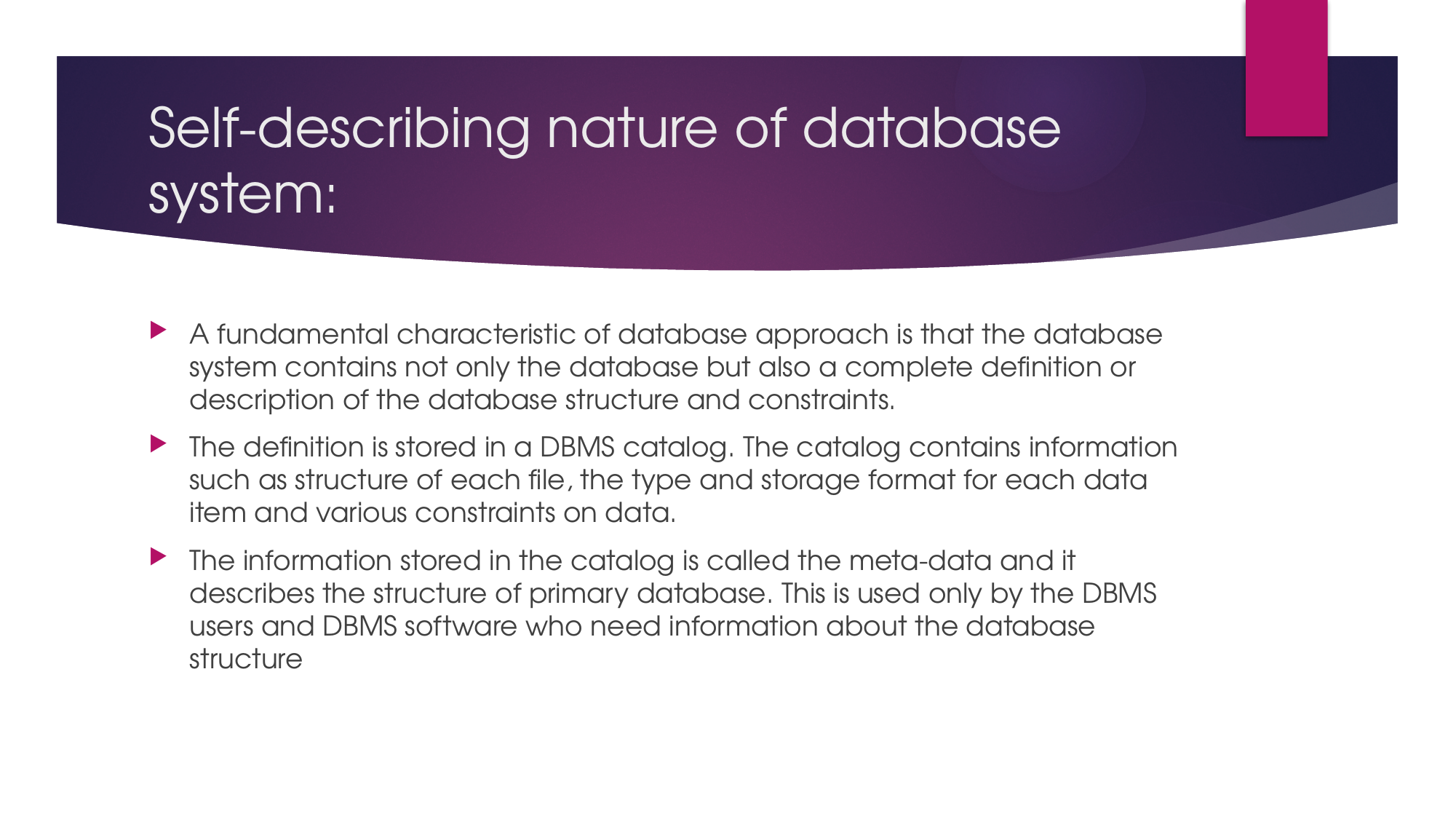

# Self-describing nature of database system:
A fundamental characteristic of database approach is that the database system contains not only the database but also a complete definition or description of the database structure and constraints.
The definition is stored in a DBMS catalog. The catalog contains information such as structure of each file, the type and storage format for each data item and various constraints on data.
The information stored in the catalog is called the meta-data and it describes the structure of primary database. This is used only by the DBMS users and DBMS software who need information about the database structure